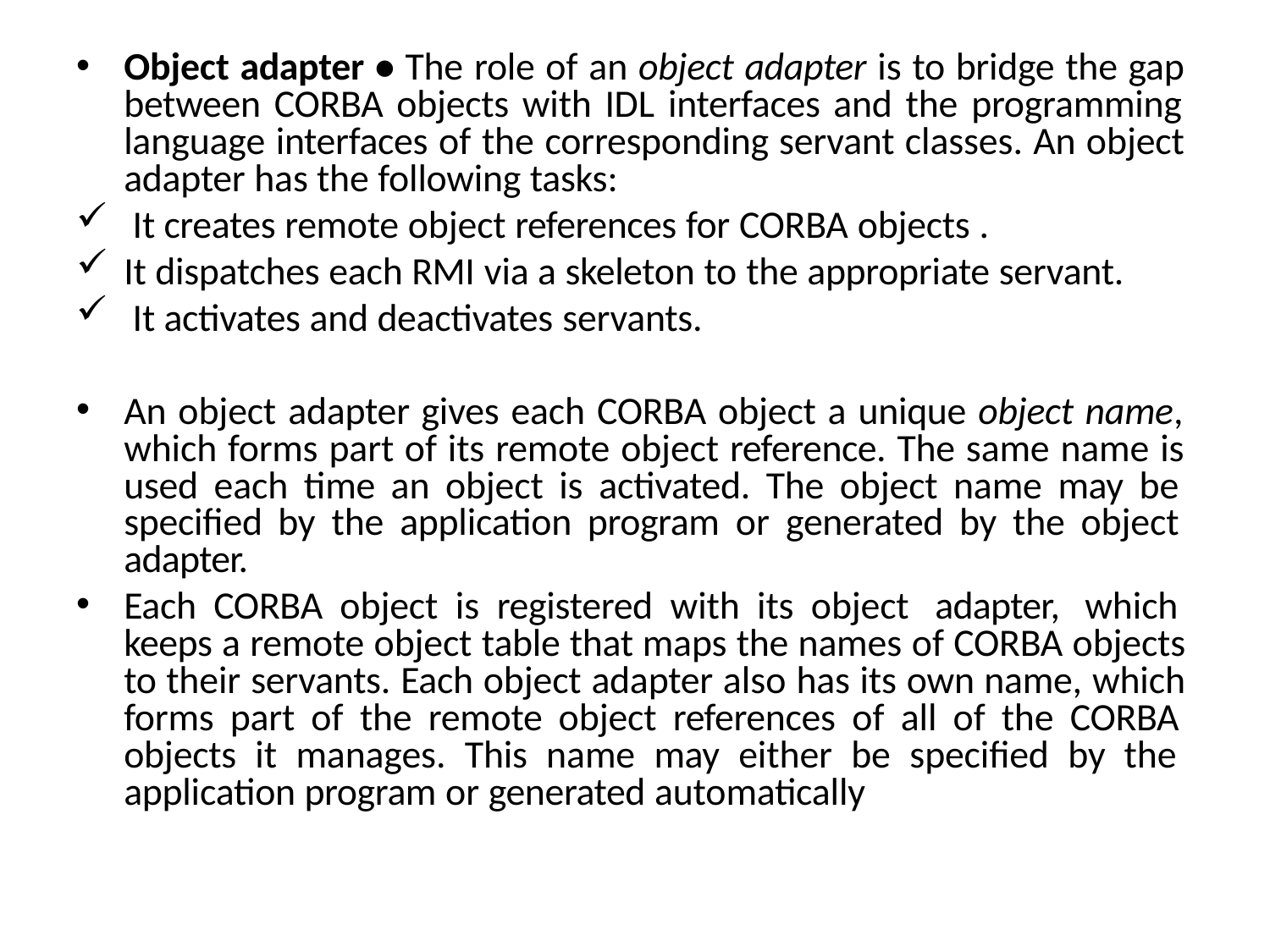

Object adapter • The role of an object adapter is to bridge the gap  between CORBA objects with IDL interfaces and the programming  language interfaces of the corresponding servant classes. An object  adapter has the following tasks:
It creates remote object references for CORBA objects .
It dispatches each RMI via a skeleton to the appropriate servant.
It activates and deactivates servants.

An object adapter gives each CORBA object a unique object name,  which forms part of its remote object reference. The same name is  used each time an object is activated. The object name may be  specified by the application program or generated by the object  adapter.
Each CORBA object is registered with its object adapter, which  keeps a remote object table that maps the names of CORBA objects  to their servants. Each object adapter also has its own name, which  forms part of the remote object references of all of the CORBA  objects it manages. This name may either be specified by the  application program or generated automatically